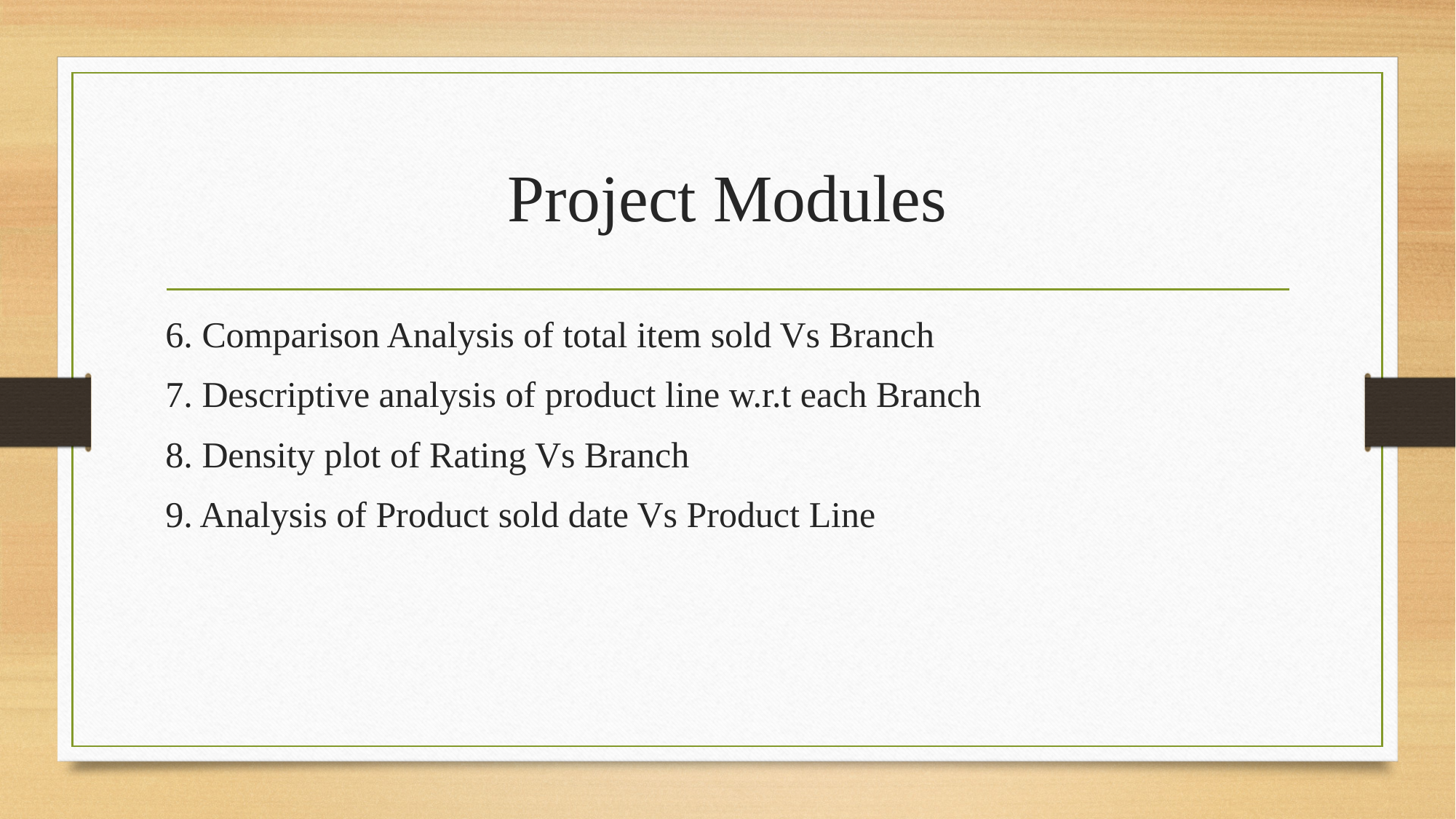

# Project Modules
6. Comparison Analysis of total item sold Vs Branch
7. Descriptive analysis of product line w.r.t each Branch
8. Density plot of Rating Vs Branch
9. Analysis of Product sold date Vs Product Line